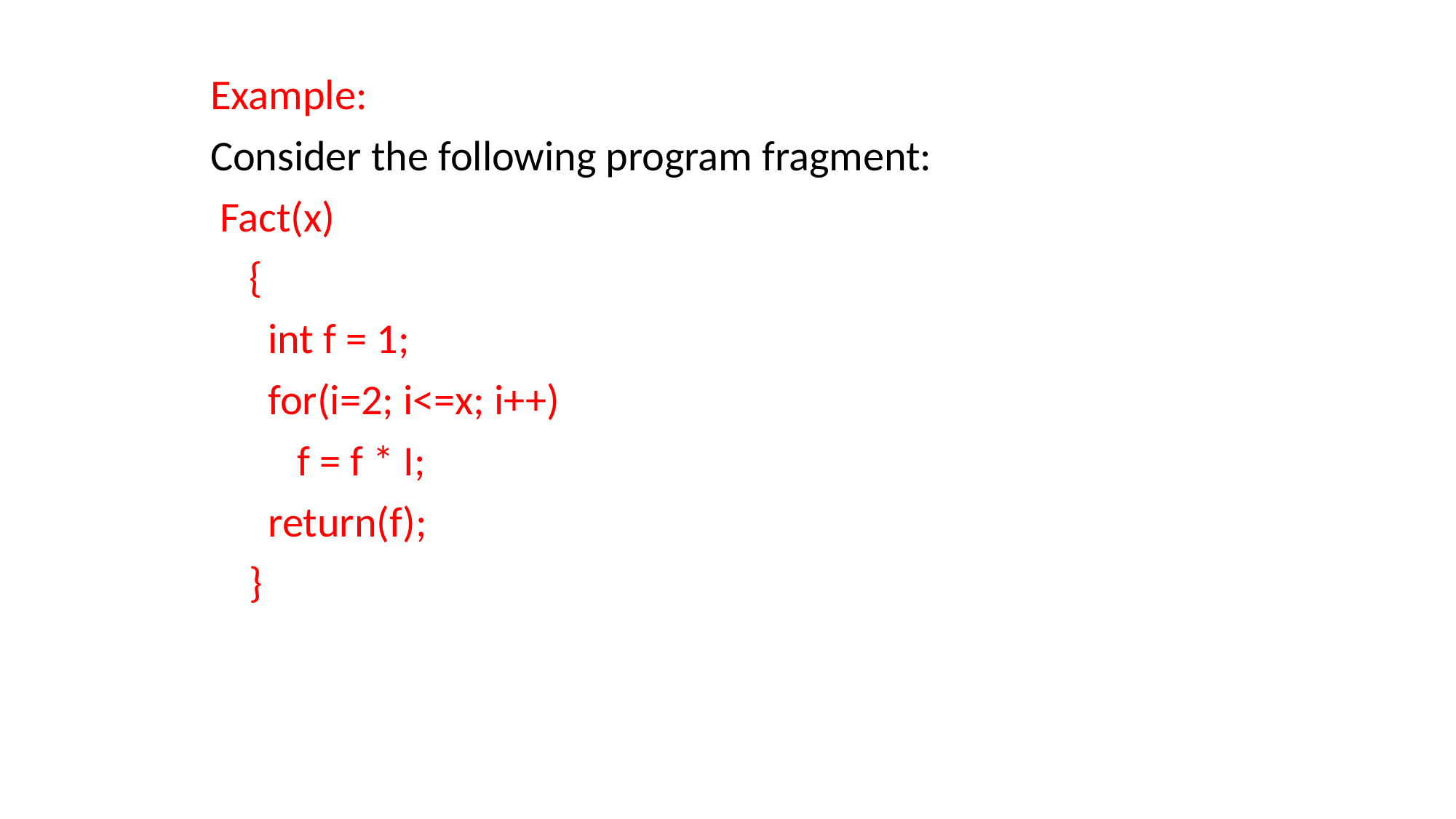

Example:
Consider the following program fragment:
 Fact(x)
    {
      int f = 1;
      for(i=2; i<=x; i++)
         f = f * I;
      return(f);
    }